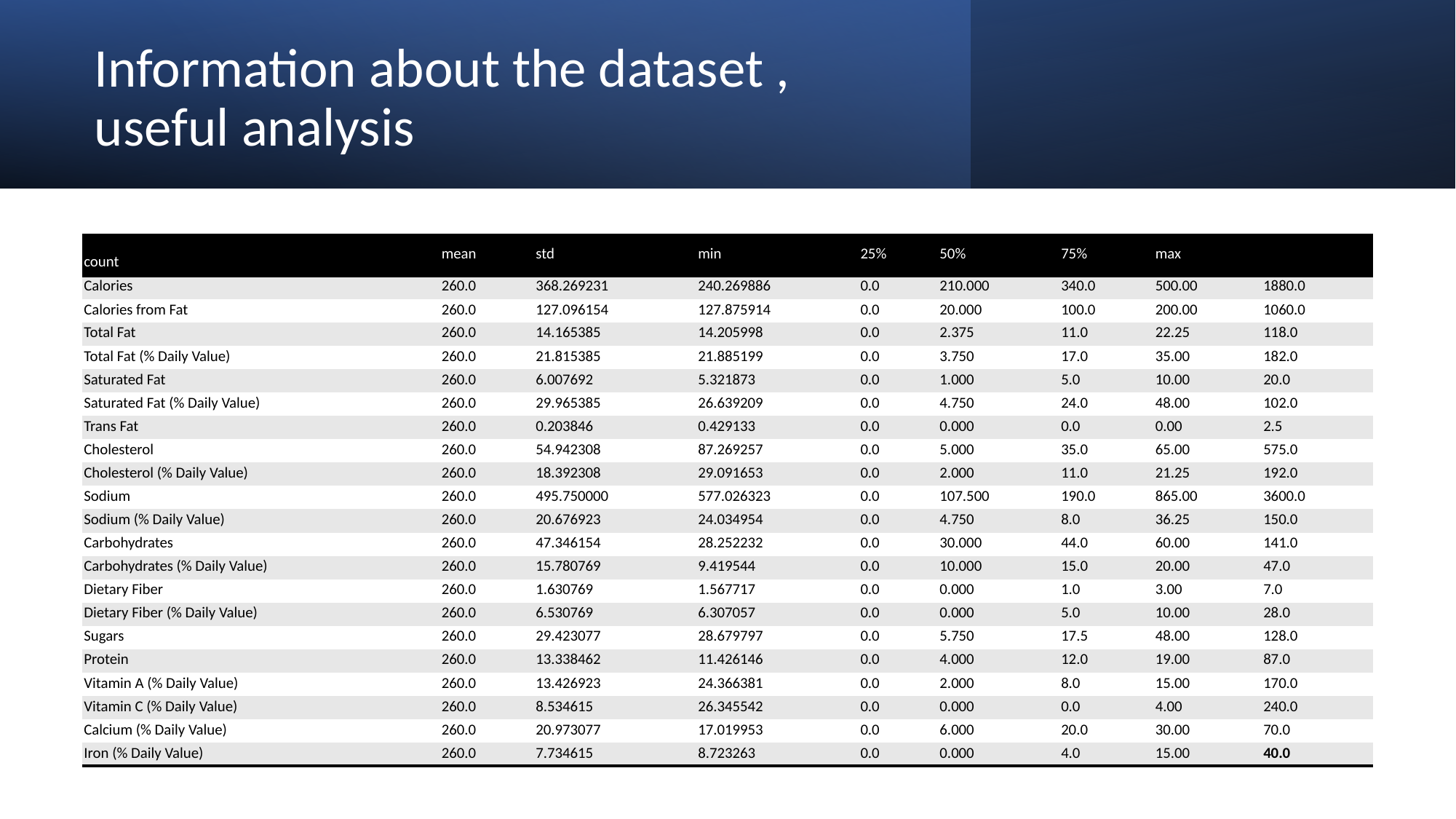

# Information about the dataset , useful analysis
| count | mean | std | min | 25% | 50% | 75% | max |  |
| --- | --- | --- | --- | --- | --- | --- | --- | --- |
| Calories | 260.0 | 368.269231 | 240.269886 | 0.0 | 210.000 | 340.0 | 500.00 | 1880.0 |
| Calories from Fat | 260.0 | 127.096154 | 127.875914 | 0.0 | 20.000 | 100.0 | 200.00 | 1060.0 |
| Total Fat | 260.0 | 14.165385 | 14.205998 | 0.0 | 2.375 | 11.0 | 22.25 | 118.0 |
| Total Fat (% Daily Value) | 260.0 | 21.815385 | 21.885199 | 0.0 | 3.750 | 17.0 | 35.00 | 182.0 |
| Saturated Fat | 260.0 | 6.007692 | 5.321873 | 0.0 | 1.000 | 5.0 | 10.00 | 20.0 |
| Saturated Fat (% Daily Value) | 260.0 | 29.965385 | 26.639209 | 0.0 | 4.750 | 24.0 | 48.00 | 102.0 |
| Trans Fat | 260.0 | 0.203846 | 0.429133 | 0.0 | 0.000 | 0.0 | 0.00 | 2.5 |
| Cholesterol | 260.0 | 54.942308 | 87.269257 | 0.0 | 5.000 | 35.0 | 65.00 | 575.0 |
| Cholesterol (% Daily Value) | 260.0 | 18.392308 | 29.091653 | 0.0 | 2.000 | 11.0 | 21.25 | 192.0 |
| Sodium | 260.0 | 495.750000 | 577.026323 | 0.0 | 107.500 | 190.0 | 865.00 | 3600.0 |
| Sodium (% Daily Value) | 260.0 | 20.676923 | 24.034954 | 0.0 | 4.750 | 8.0 | 36.25 | 150.0 |
| Carbohydrates | 260.0 | 47.346154 | 28.252232 | 0.0 | 30.000 | 44.0 | 60.00 | 141.0 |
| Carbohydrates (% Daily Value) | 260.0 | 15.780769 | 9.419544 | 0.0 | 10.000 | 15.0 | 20.00 | 47.0 |
| Dietary Fiber | 260.0 | 1.630769 | 1.567717 | 0.0 | 0.000 | 1.0 | 3.00 | 7.0 |
| Dietary Fiber (% Daily Value) | 260.0 | 6.530769 | 6.307057 | 0.0 | 0.000 | 5.0 | 10.00 | 28.0 |
| Sugars | 260.0 | 29.423077 | 28.679797 | 0.0 | 5.750 | 17.5 | 48.00 | 128.0 |
| Protein | 260.0 | 13.338462 | 11.426146 | 0.0 | 4.000 | 12.0 | 19.00 | 87.0 |
| Vitamin A (% Daily Value) | 260.0 | 13.426923 | 24.366381 | 0.0 | 2.000 | 8.0 | 15.00 | 170.0 |
| Vitamin C (% Daily Value) | 260.0 | 8.534615 | 26.345542 | 0.0 | 0.000 | 0.0 | 4.00 | 240.0 |
| Calcium (% Daily Value) | 260.0 | 20.973077 | 17.019953 | 0.0 | 6.000 | 20.0 | 30.00 | 70.0 |
| Iron (% Daily Value) | 260.0 | 7.734615 | 8.723263 | 0.0 | 0.000 | 4.0 | 15.00 | 40.0 |